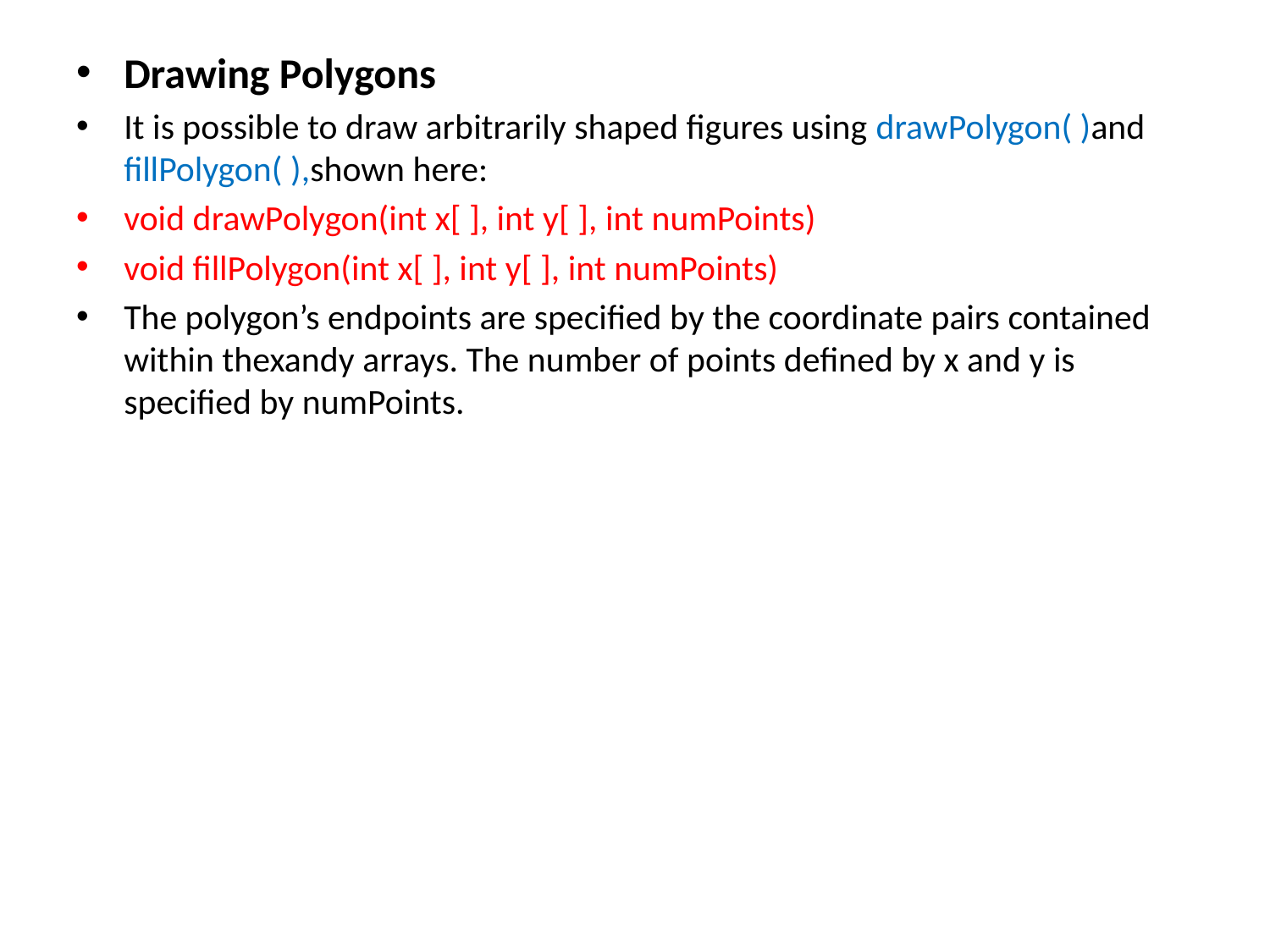

Drawing Polygons
It is possible to draw arbitrarily shaped figures using drawPolygon( )and fillPolygon( ),shown here:
void drawPolygon(int x[ ], int y[ ], int numPoints)
void fillPolygon(int x[ ], int y[ ], int numPoints)
The polygon’s endpoints are specified by the coordinate pairs contained within thexandy arrays. The number of points defined by x and y is specified by numPoints.